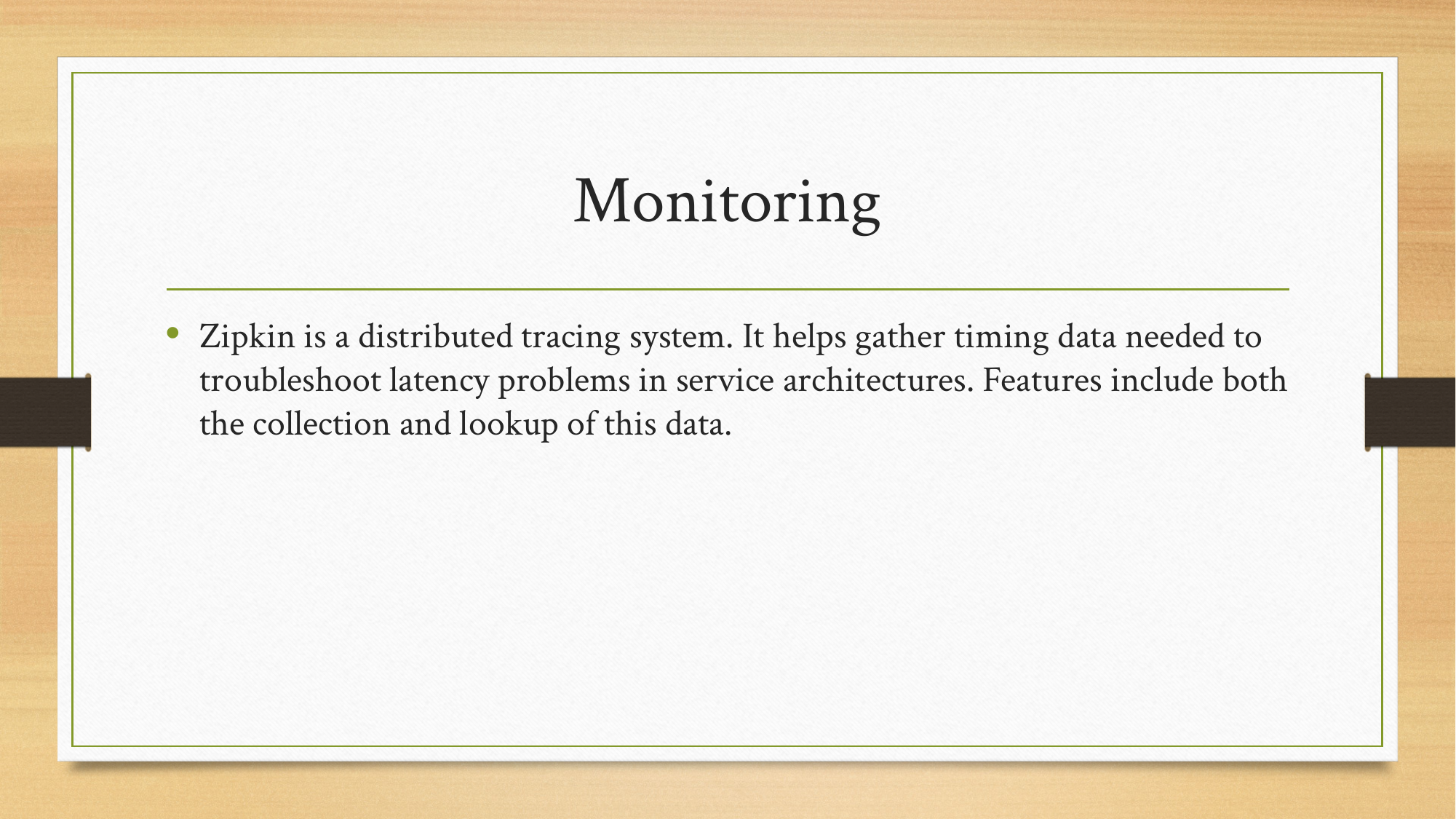

# Monitoring
Zipkin is a distributed tracing system. It helps gather timing data needed to troubleshoot latency problems in service architectures. Features include both the collection and lookup of this data.